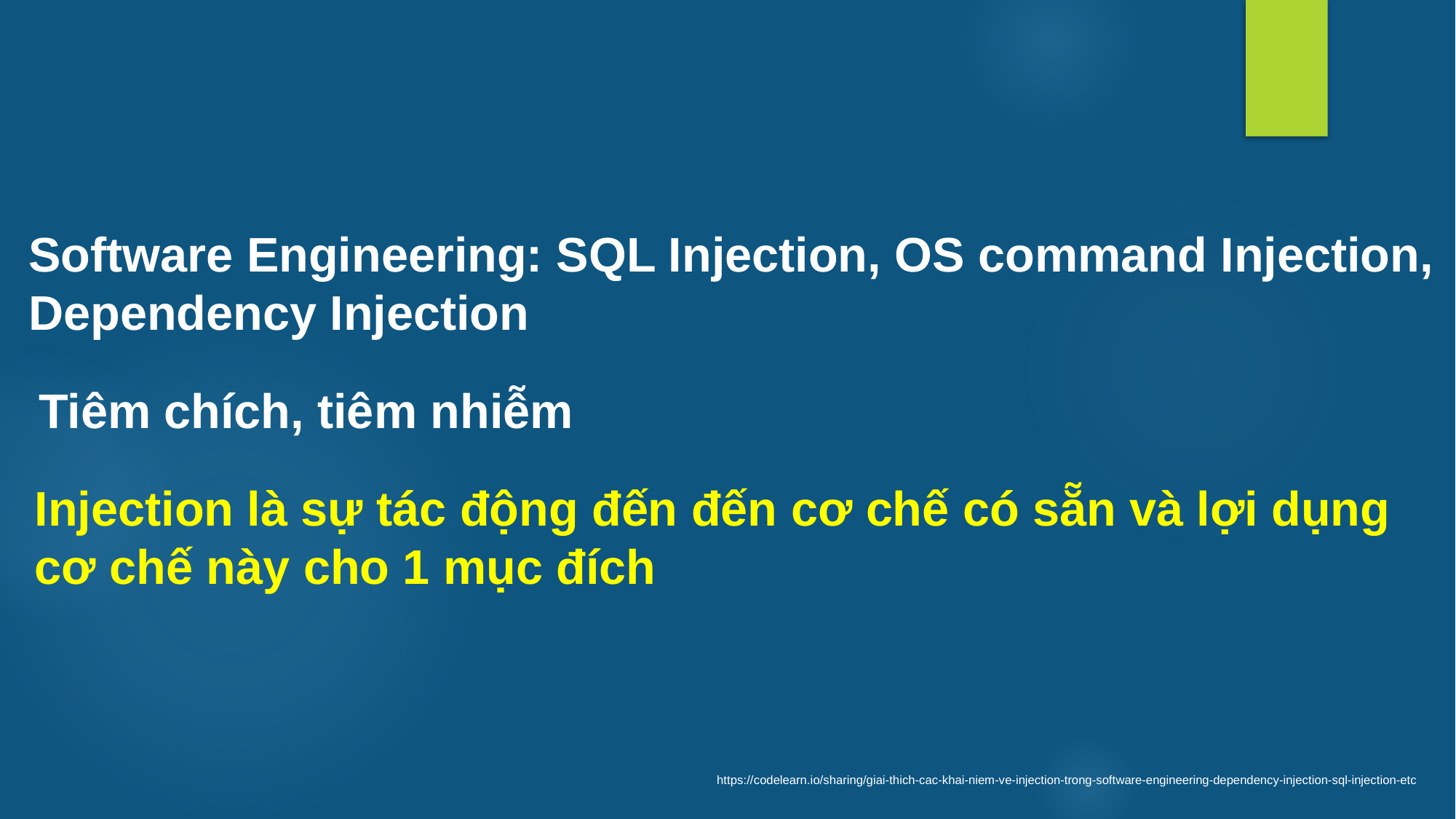

Software Engineering: SQL Injection, OS command Injection,
Dependency Injection
Tiêm chích, tiêm nhiễm
Injection là sự tác động đến đến cơ chế có sẵn và lợi dụng
cơ chế này cho 1 mục đích
https://codelearn.io/sharing/giai-thich-cac-khai-niem-ve-injection-trong-software-engineering-dependency-injection-sql-injection-etc